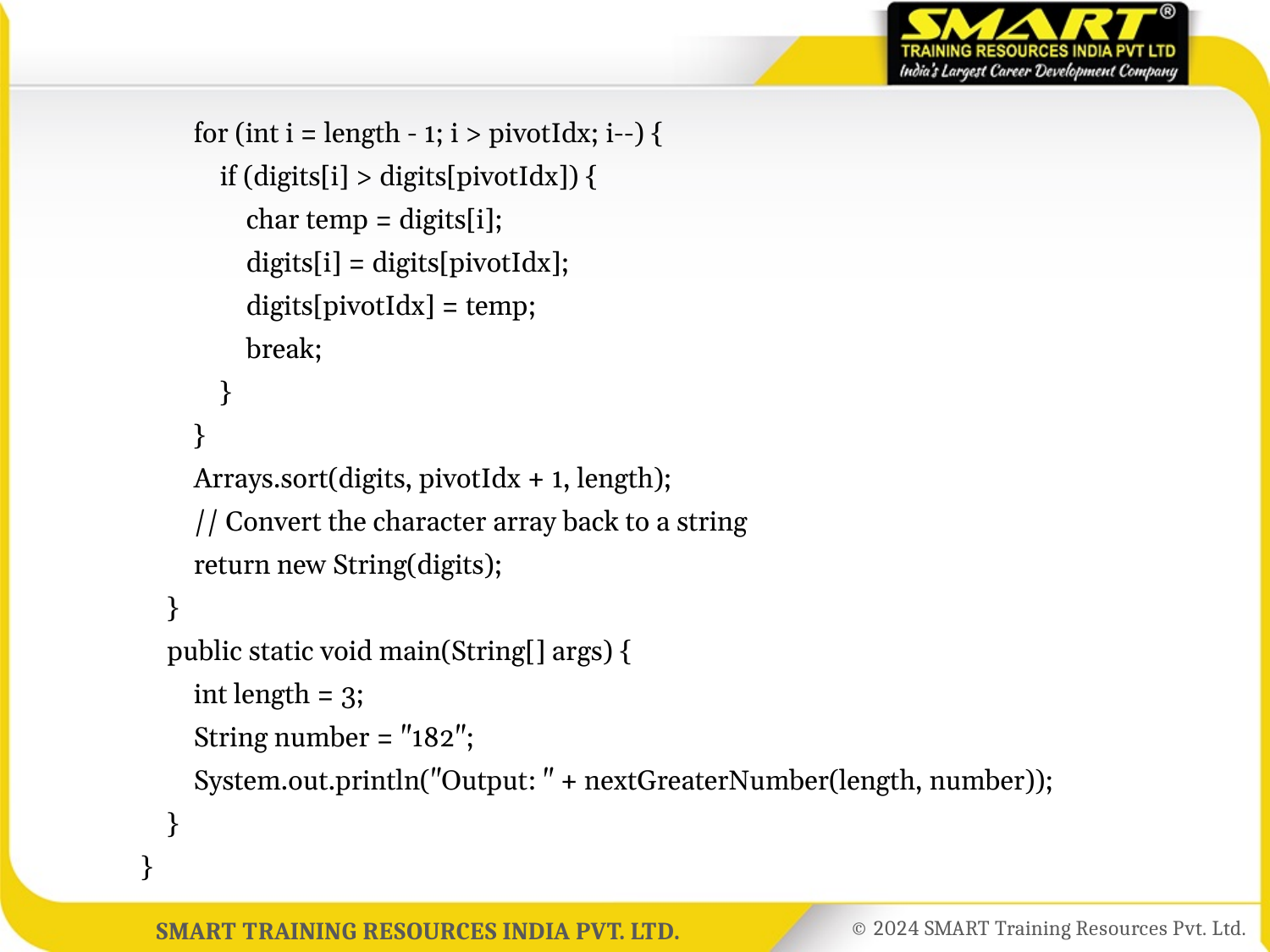

for (int i = length - 1; i > pivotIdx; i--) {
	            if (digits[i] > digits[pivotIdx]) {
	                char temp = digits[i];
	                digits[i] = digits[pivotIdx];
	                digits[pivotIdx] = temp;
	                break;
	            }
	        }
	        Arrays.sort(digits, pivotIdx + 1, length);
	        // Convert the character array back to a string
	        return new String(digits);
	    }
	    public static void main(String[] args) {
	        int length = 3;
	        String number = "182";
	        System.out.println("Output: " + nextGreaterNumber(length, number));
	    }
	}